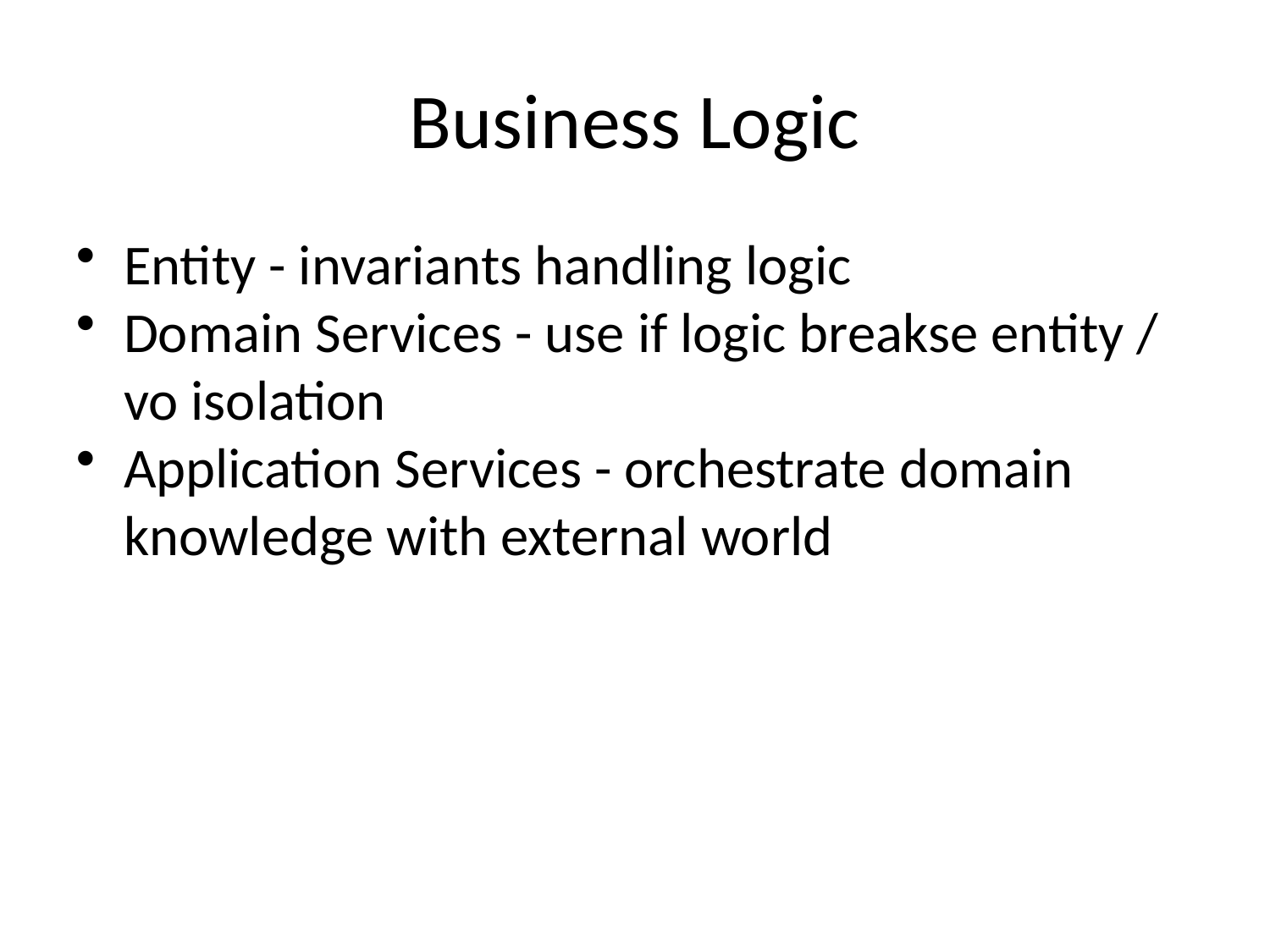

# Business Logic
Entity - invariants handling logic
Domain Services - use if logic breakse entity / vo isolation
Application Services - orchestrate domain knowledge with external world